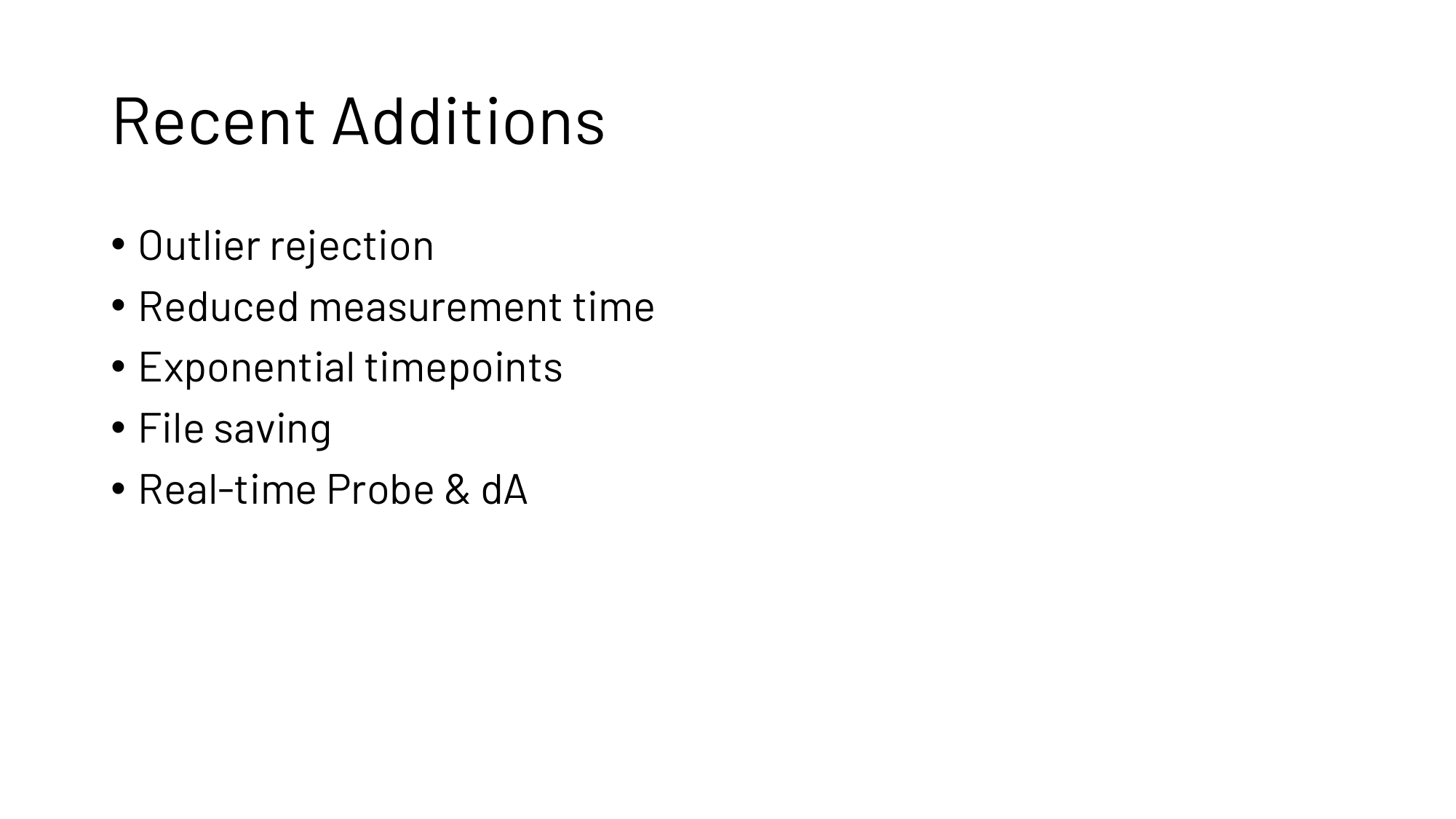

# Recent Additions
Outlier rejection
Reduced measurement time
Exponential timepoints
File saving
Real-time Probe & dA